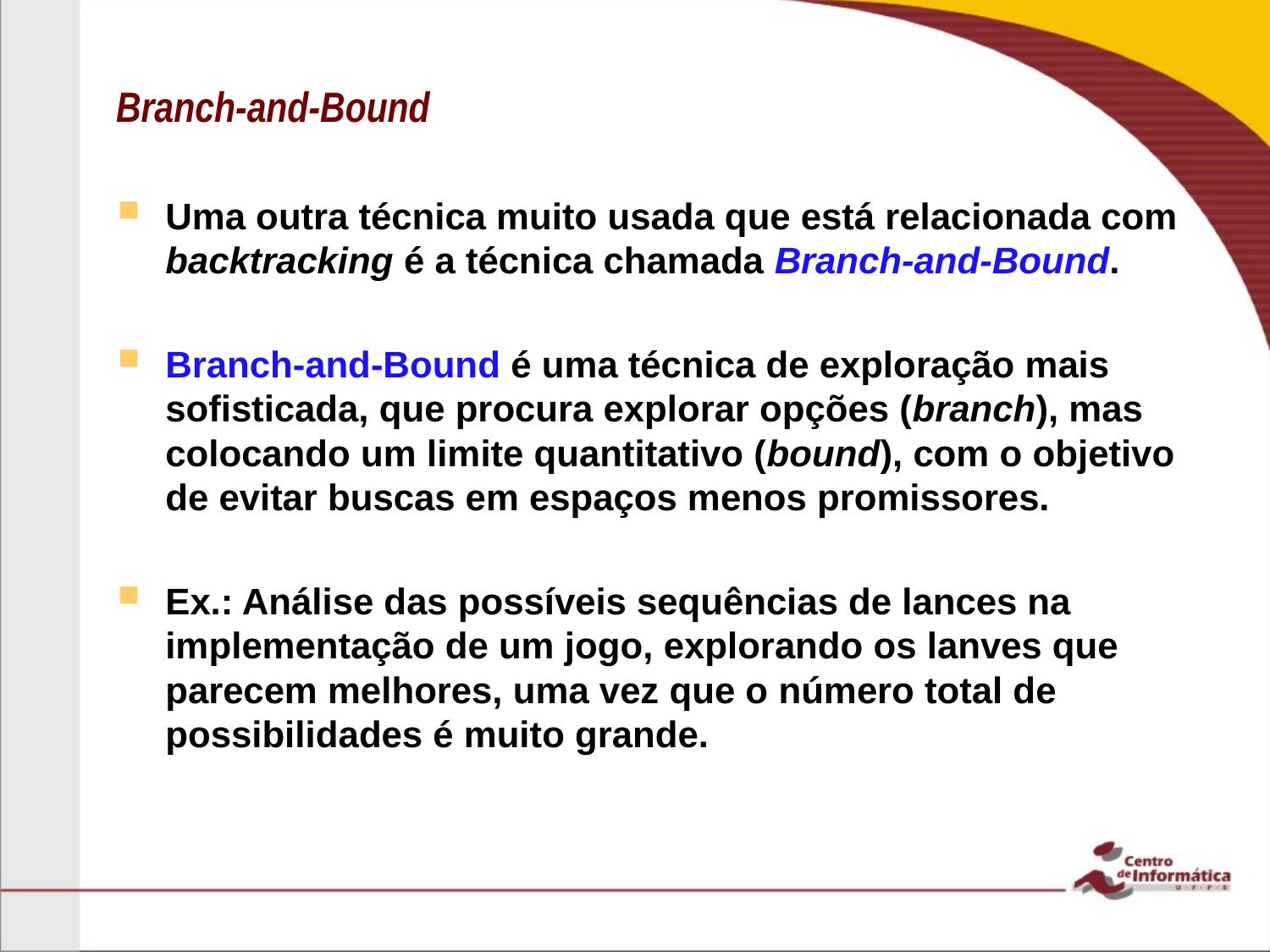

# Branch-and-Bound
Uma outra técnica muito usada que está relacionada com backtracking é a técnica chamada Branch-and-Bound.

Branch-and-Bound é uma técnica de exploração mais sofisticada, que procura explorar opções (branch), mas colocando um limite quantitativo (bound), com o objetivo de evitar buscas em espaços menos promissores.

Ex.: Análise das possíveis sequências de lances na implementação de um jogo, explorando os lanves que parecem melhores, uma vez que o número total de possibilidades é muito grande.